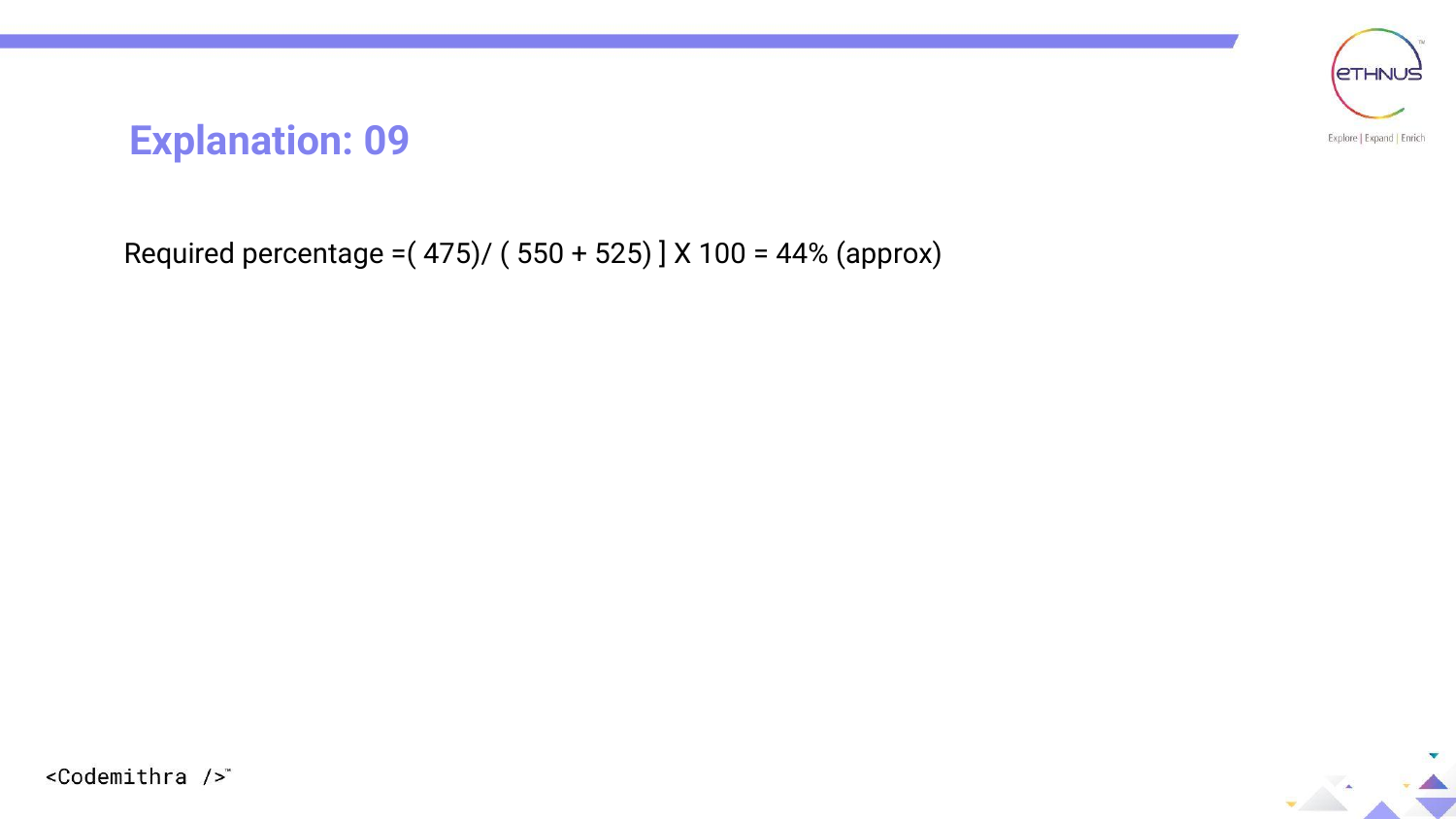

Explanation:
Explanation: 09
Required percentage =( 475)/ ( 550 + 525) ] X 100 = 44% (approx)